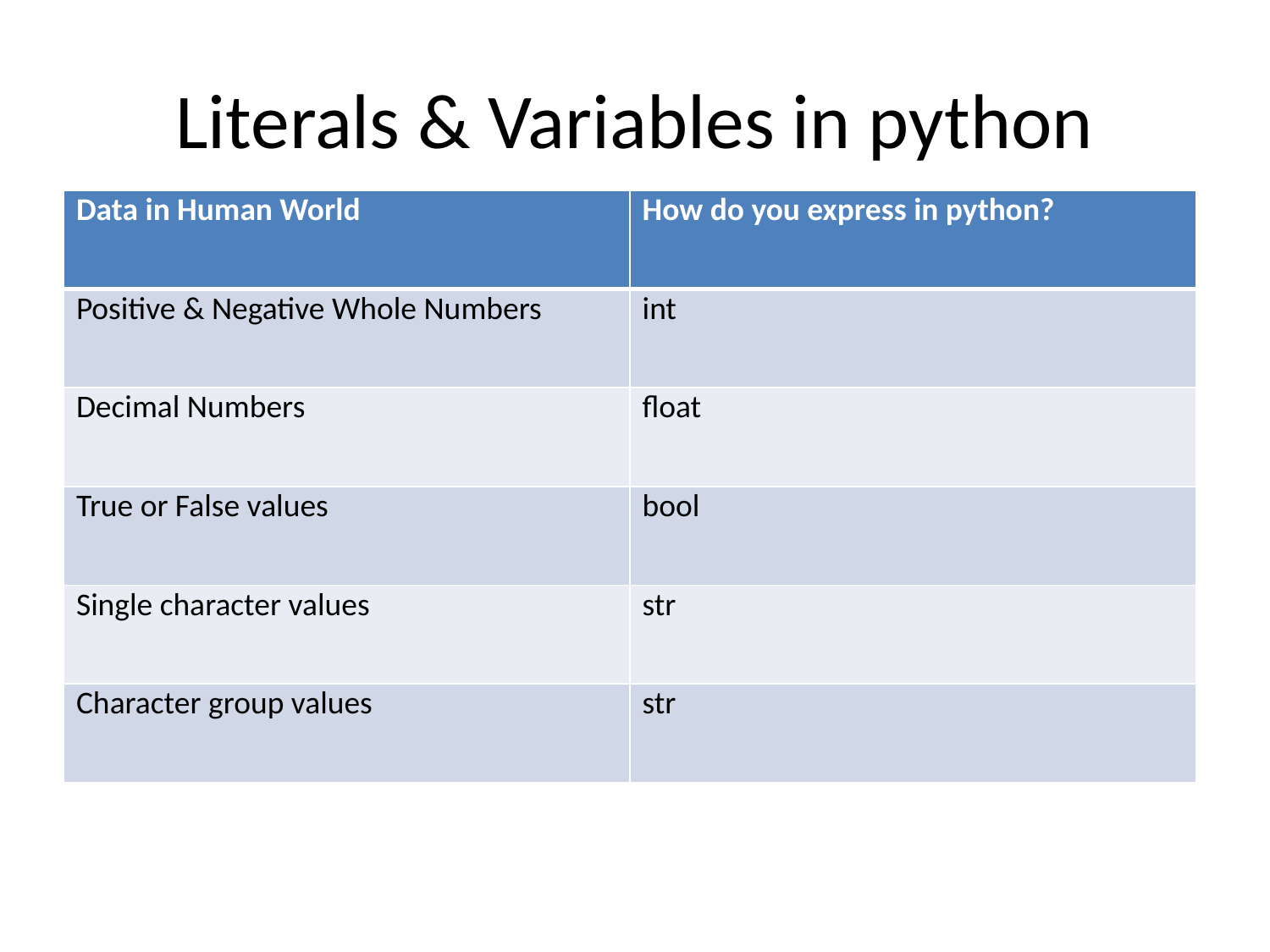

# Literals & Variables in python
| Data in Human World | How do you express in python? |
| --- | --- |
| Positive & Negative Whole Numbers | int |
| Decimal Numbers | float |
| True or False values | bool |
| Single character values | str |
| Character group values | str |